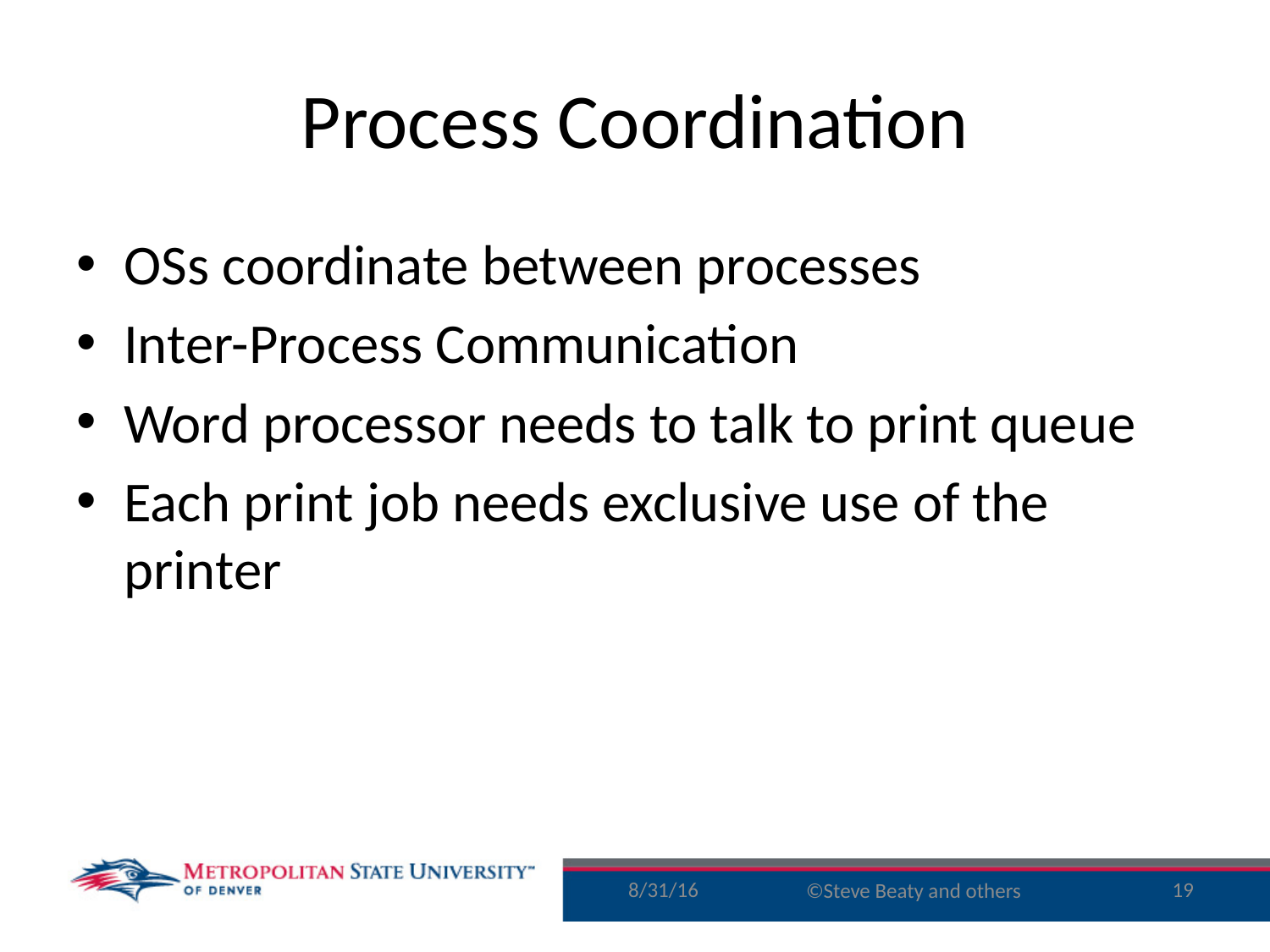

# Process Coordination
OSs coordinate between processes
Inter-Process Communication
Word processor needs to talk to print queue
Each print job needs exclusive use of the printer
8/31/16
19
©Steve Beaty and others